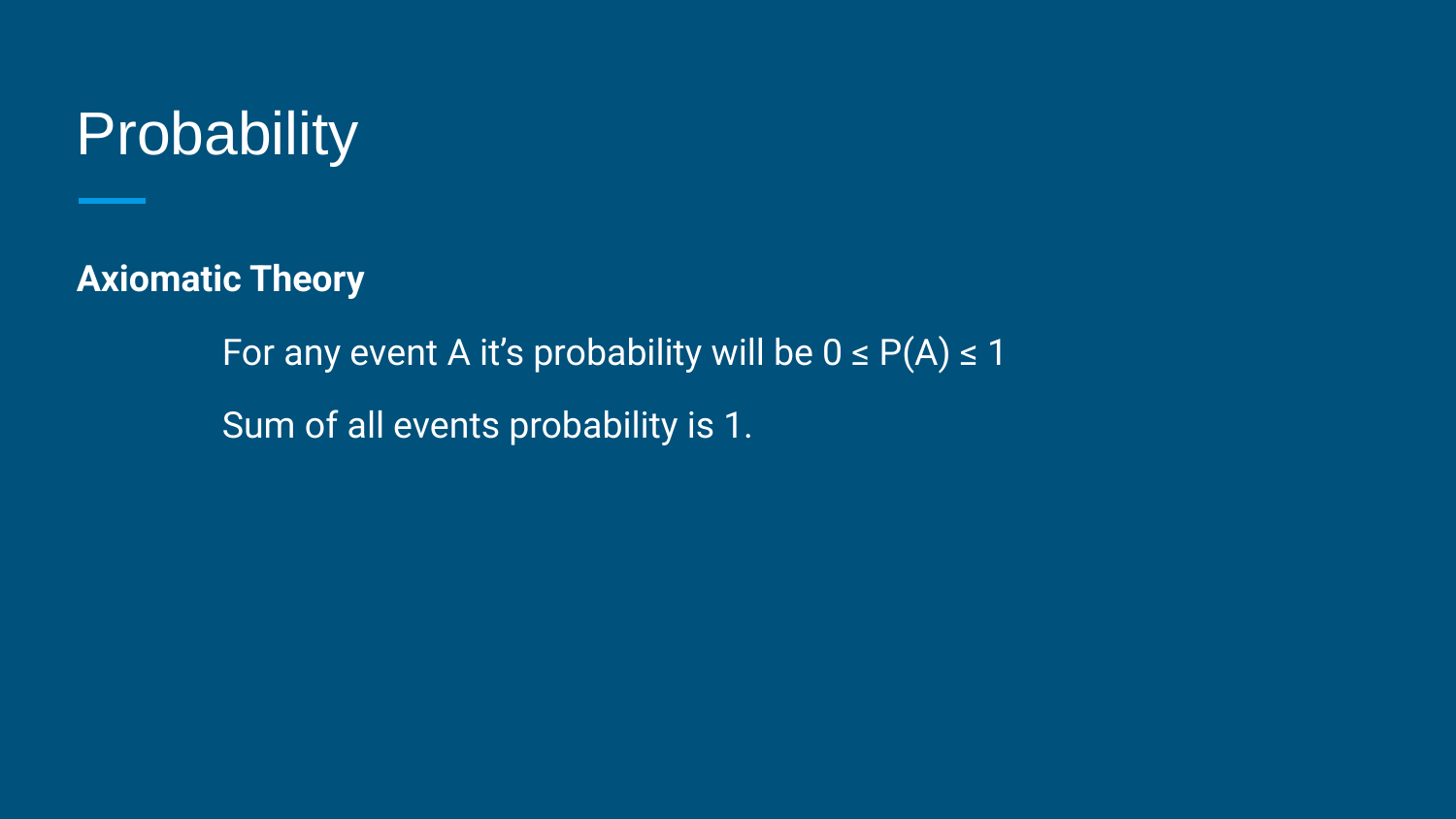

# Probability
Axiomatic Theory
For any event A it’s probability will be 0 ≤ P(A) ≤ 1
Sum of all events probability is 1.